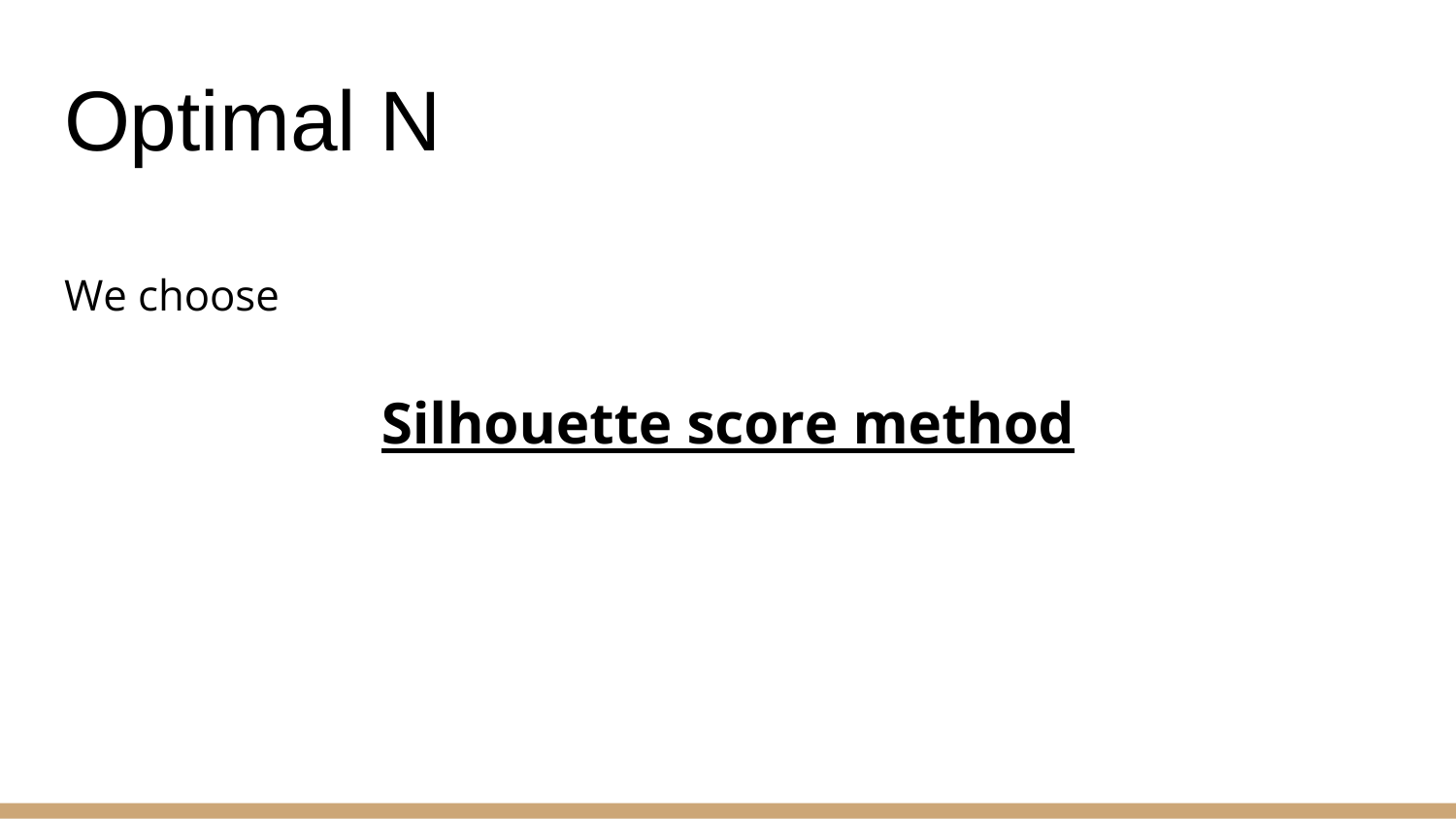

# Optimal N

We choose

Silhouette score method